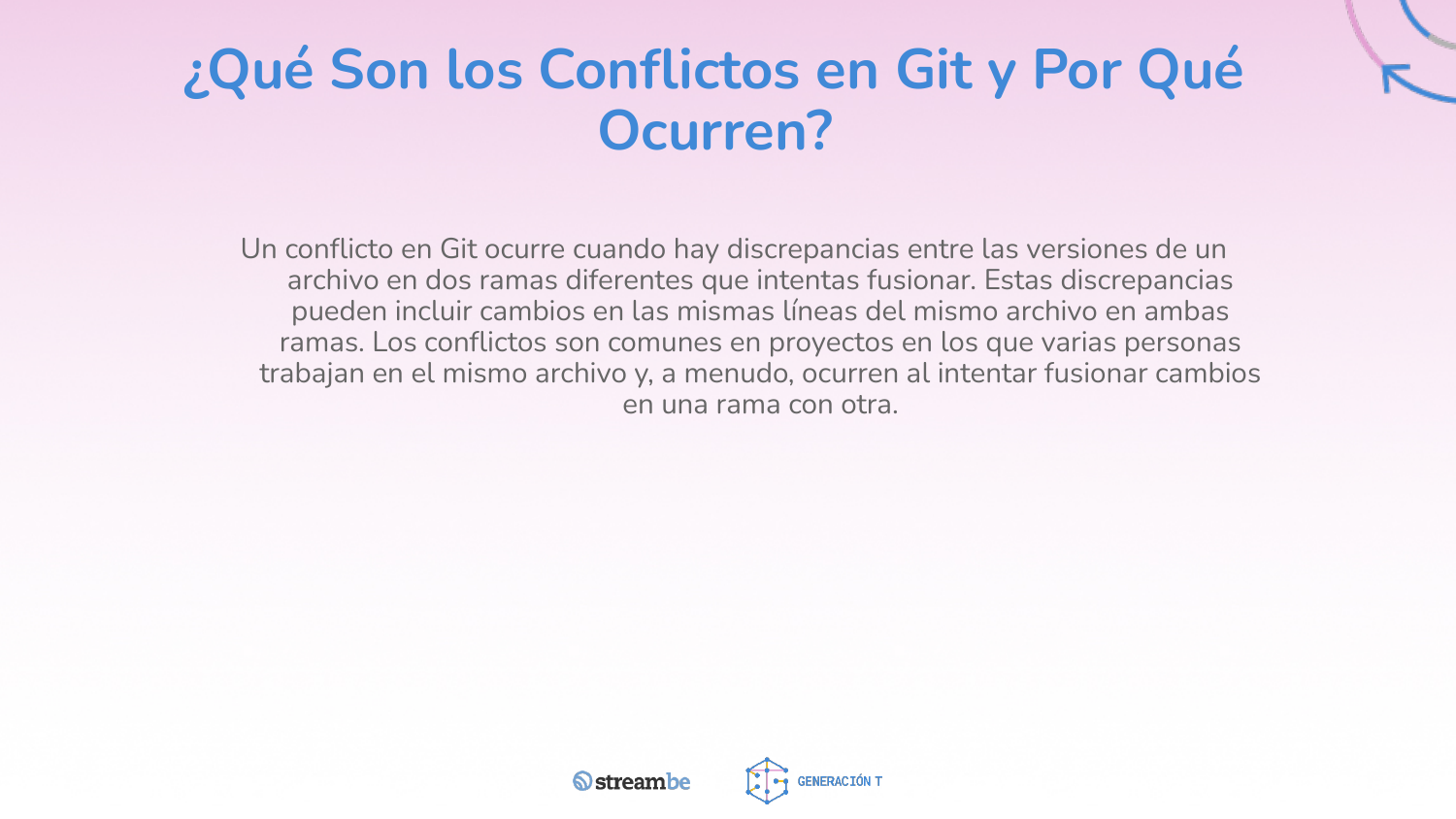

# ¿Qué Son los Conflictos en Git y Por Qué Ocurren?
Un conflicto en Git ocurre cuando hay discrepancias entre las versiones de un archivo en dos ramas diferentes que intentas fusionar. Estas discrepancias pueden incluir cambios en las mismas líneas del mismo archivo en ambas ramas. Los conflictos son comunes en proyectos en los que varias personas trabajan en el mismo archivo y, a menudo, ocurren al intentar fusionar cambios en una rama con otra.